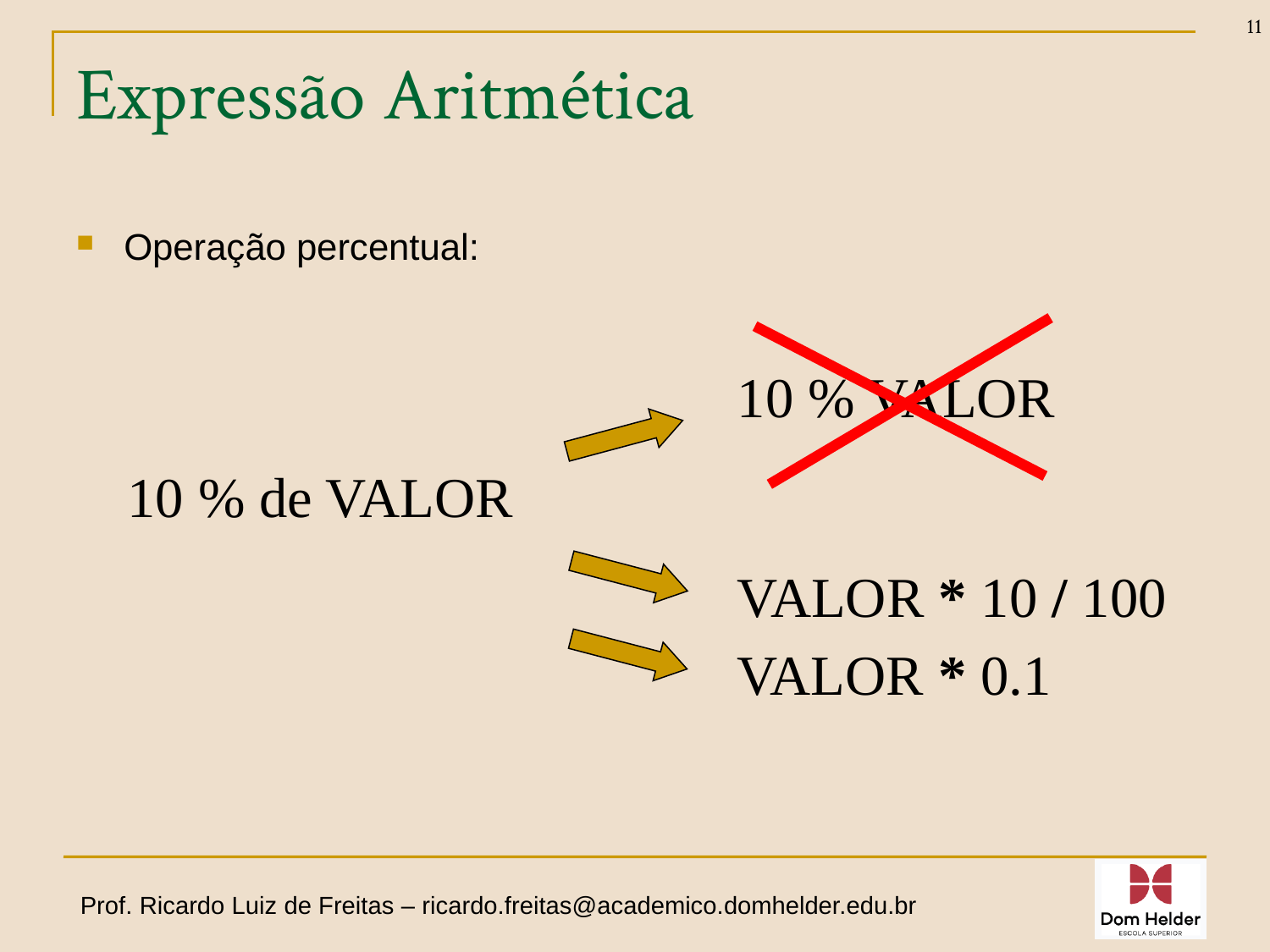

11
# Expressão Aritmética
Operação percentual:

10 % VALOR

10 % de VALOR

VALOR * 10 / 100

VALOR * 0.1